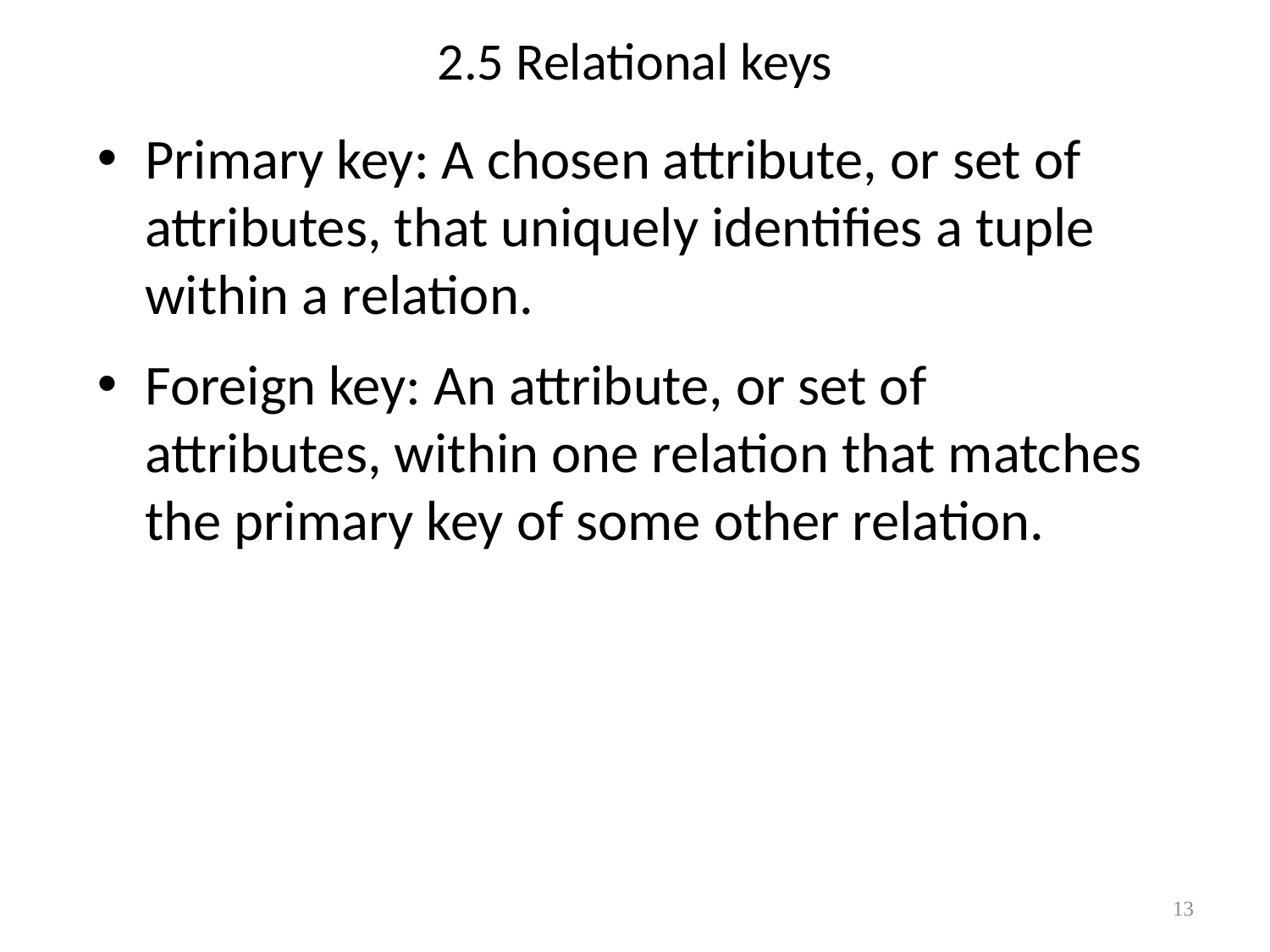

# 2.5 Relational keys
Primary key: A chosen attribute, or set of attributes, that uniquely identifies a tuple within a relation.
Foreign key: An attribute, or set of attributes, within one relation that matches the primary key of some other relation.
13